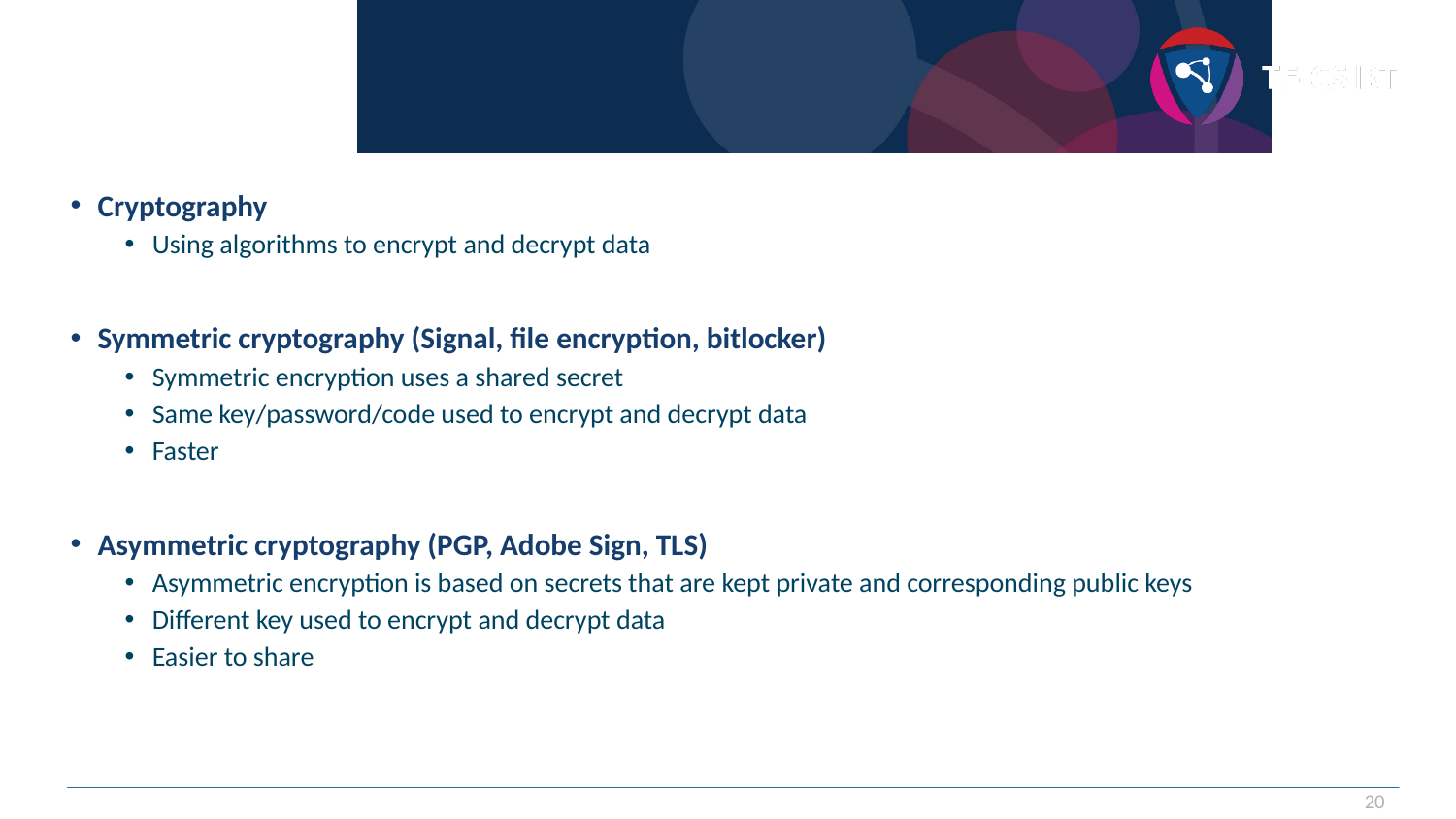

# Cryptography
Cryptography
Using algorithms to encrypt and decrypt data

Symmetric cryptography (Signal, file encryption, bitlocker)
Symmetric encryption uses a shared secret
Same key/password/code used to encrypt and decrypt data
Faster

Asymmetric cryptography (PGP, Adobe Sign, TLS)
Asymmetric encryption is based on secrets that are kept private and corresponding public keys
Different key used to encrypt and decrypt data
Easier to share

20